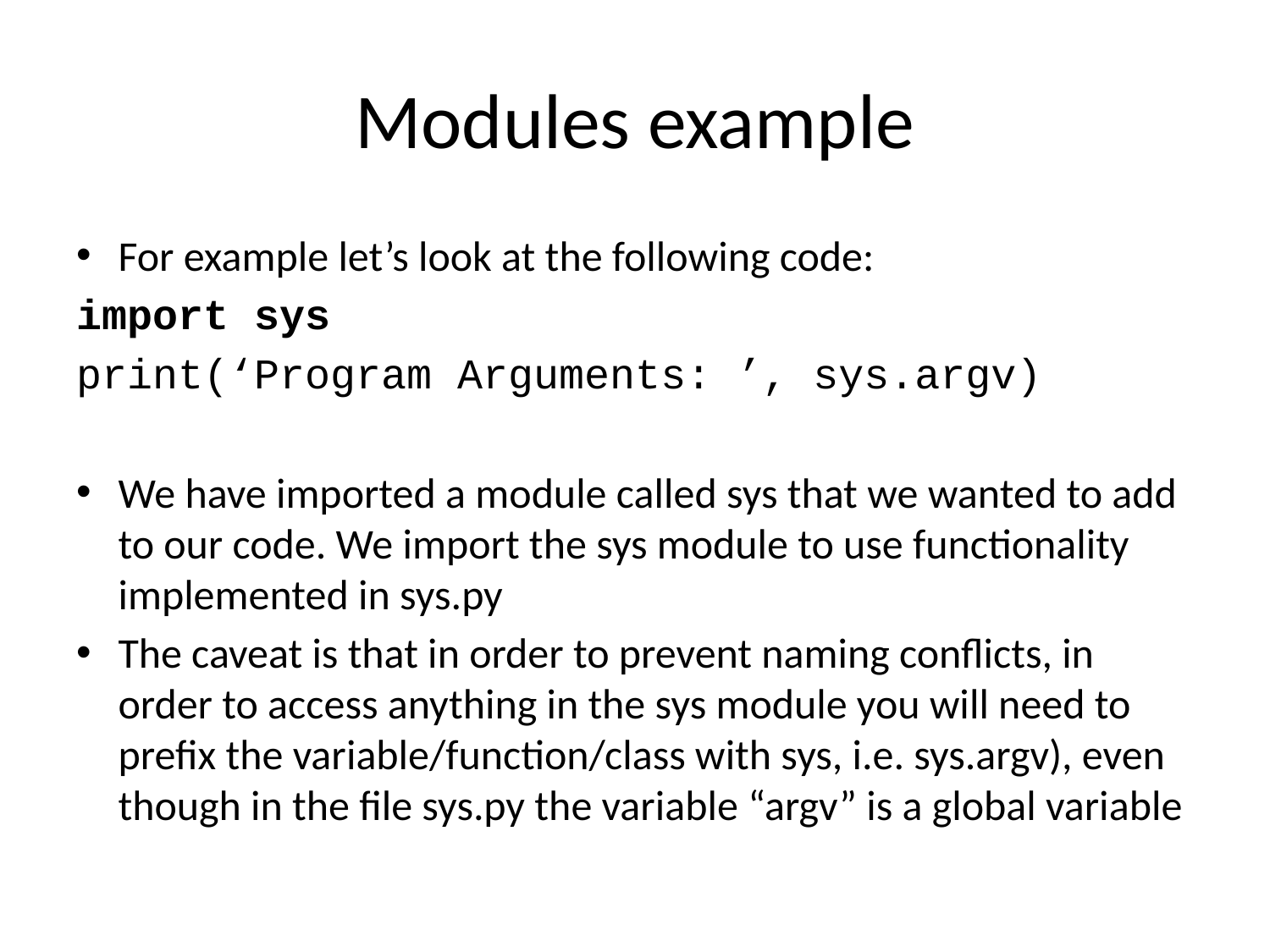

# Modules example
For example let’s look at the following code:
import sys
print(‘Program Arguments: ’, sys.argv)

We have imported a module called sys that we wanted to add to our code. We import the sys module to use functionality implemented in sys.py
The caveat is that in order to prevent naming conflicts, in order to access anything in the sys module you will need to prefix the variable/function/class with sys, i.e. sys.argv), even though in the file sys.py the variable “argv” is a global variable